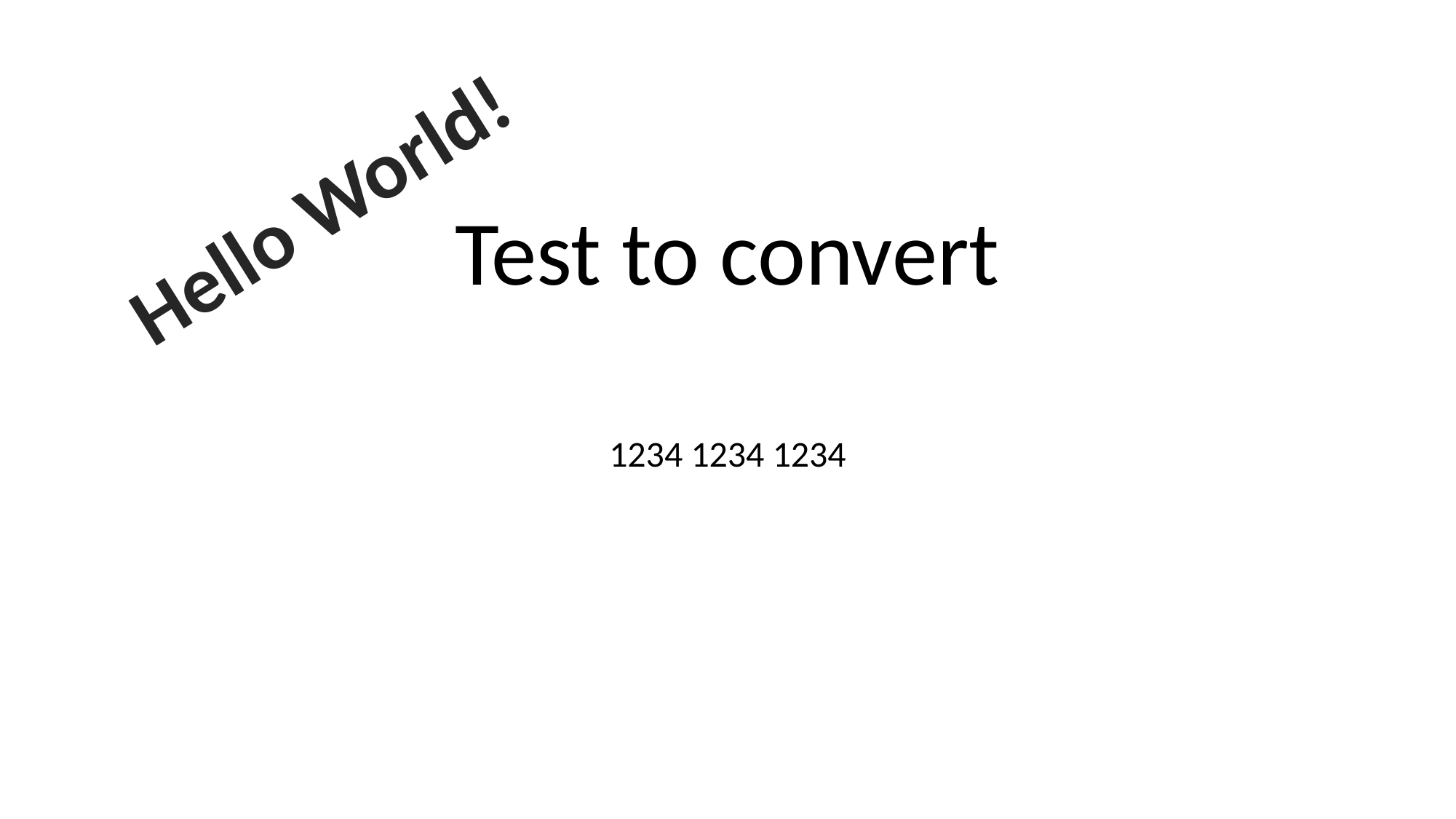

# Test to convert
Hello World!
1234 1234 1234